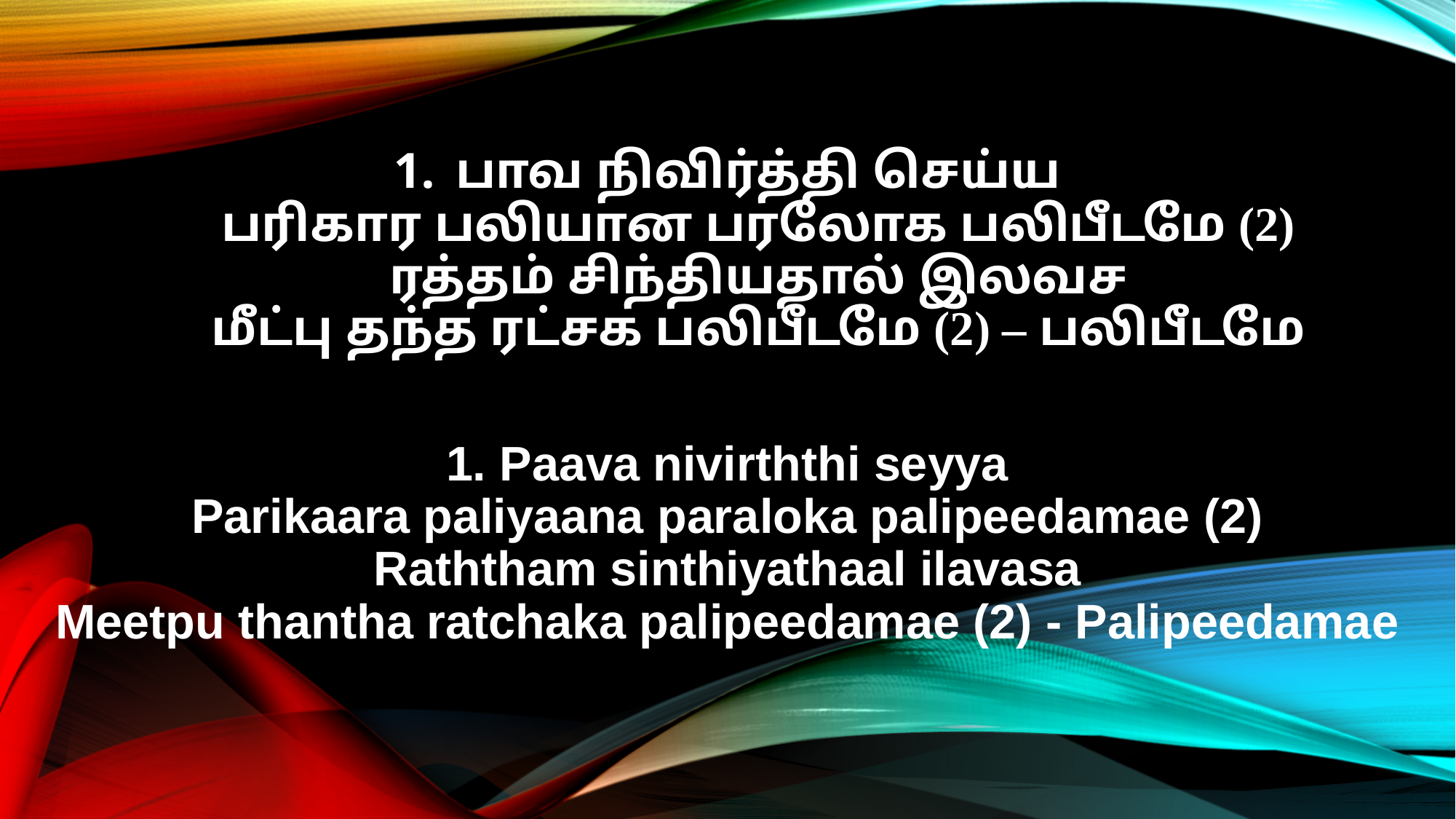

பாவ நிவிர்த்தி செய்ய
பரிகார பலியான பரலோக பலிபீடமே (2)
ரத்தம் சிந்தியதால் இலவச
மீட்பு தந்த ரட்சக பலிபீடமே (2) – பலிபீடமே

1. Paava nivirththi seyya
Parikaara paliyaana paraloka palipeedamae (2)
Raththam sinthiyathaal ilavasa
Meetpu thantha ratchaka palipeedamae (2) - Palipeedamae